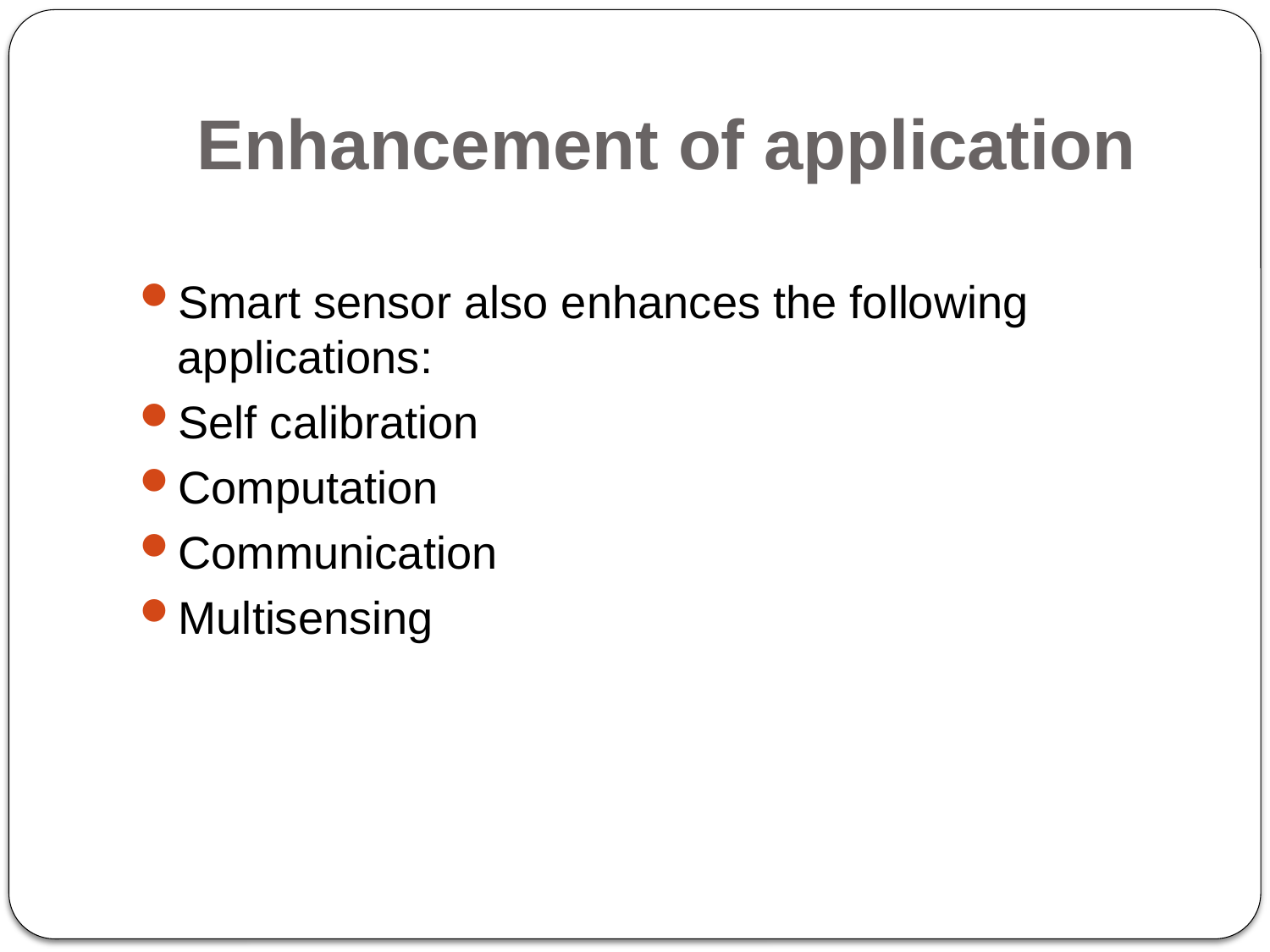

# Enhancement of application

Smart sensor also enhances the following applications:
Self calibration
Computation
Communication
Multisensing